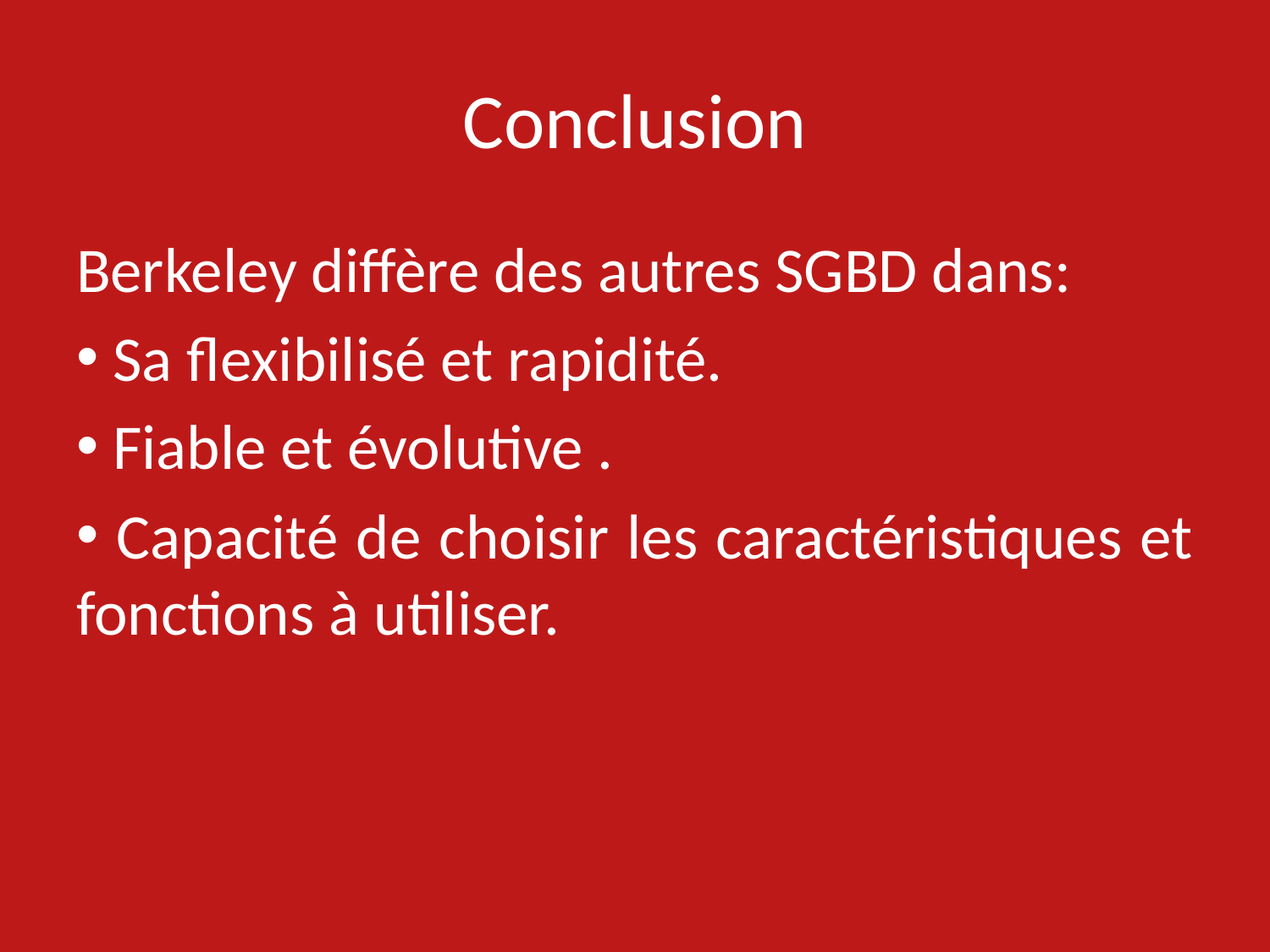

# Conclusion
Berkeley diffère des autres SGBD dans:
 Sa flexibilisé et rapidité.
 Fiable et évolutive .
 Capacité de choisir les caractéristiques et fonctions à utiliser.
38